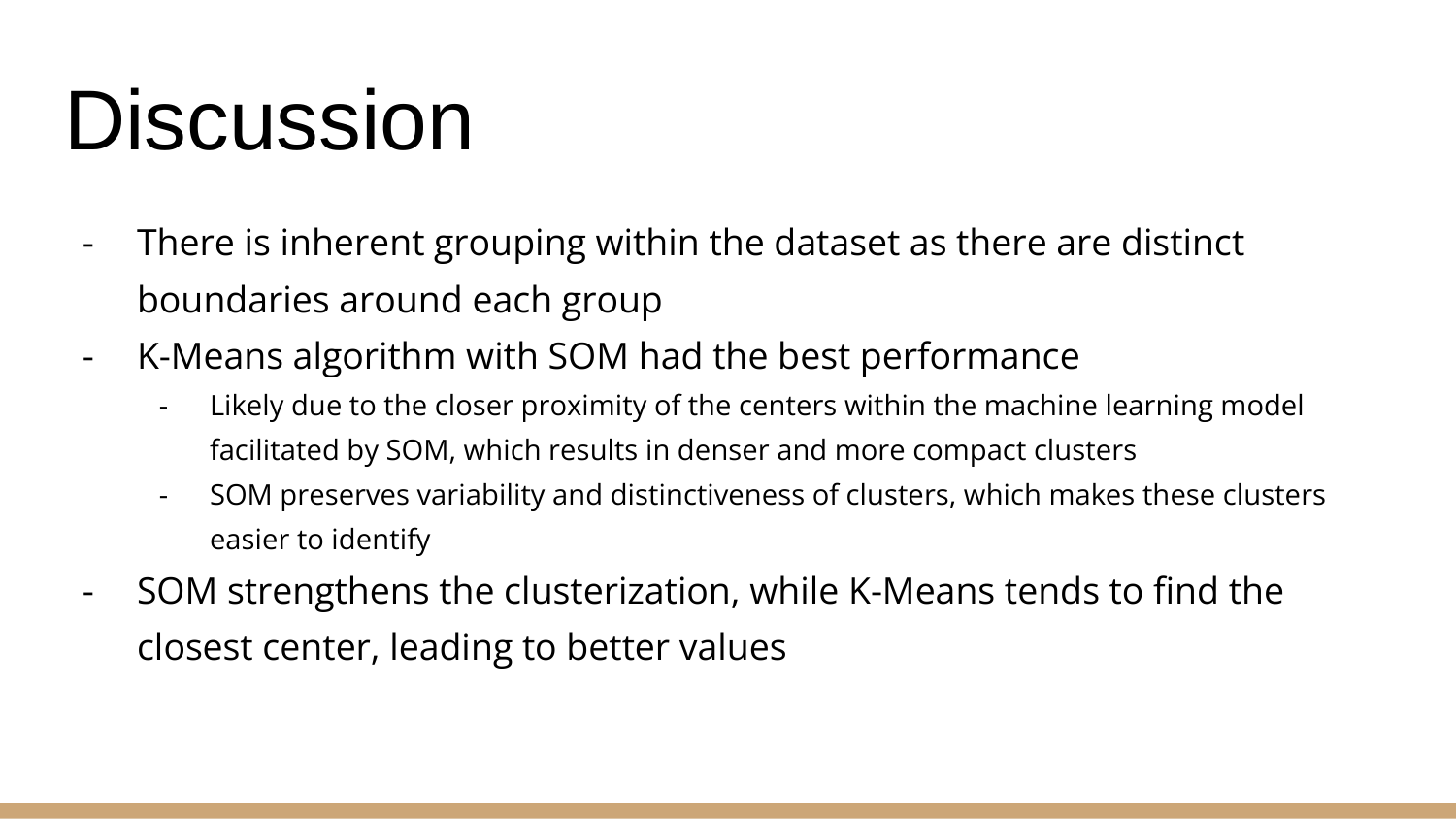

# Discussion
There is inherent grouping within the dataset as there are distinct boundaries around each group
K-Means algorithm with SOM had the best performance
Likely due to the closer proximity of the centers within the machine learning model facilitated by SOM, which results in denser and more compact clusters
SOM preserves variability and distinctiveness of clusters, which makes these clusters easier to identify
SOM strengthens the clusterization, while K-Means tends to find the closest center, leading to better values